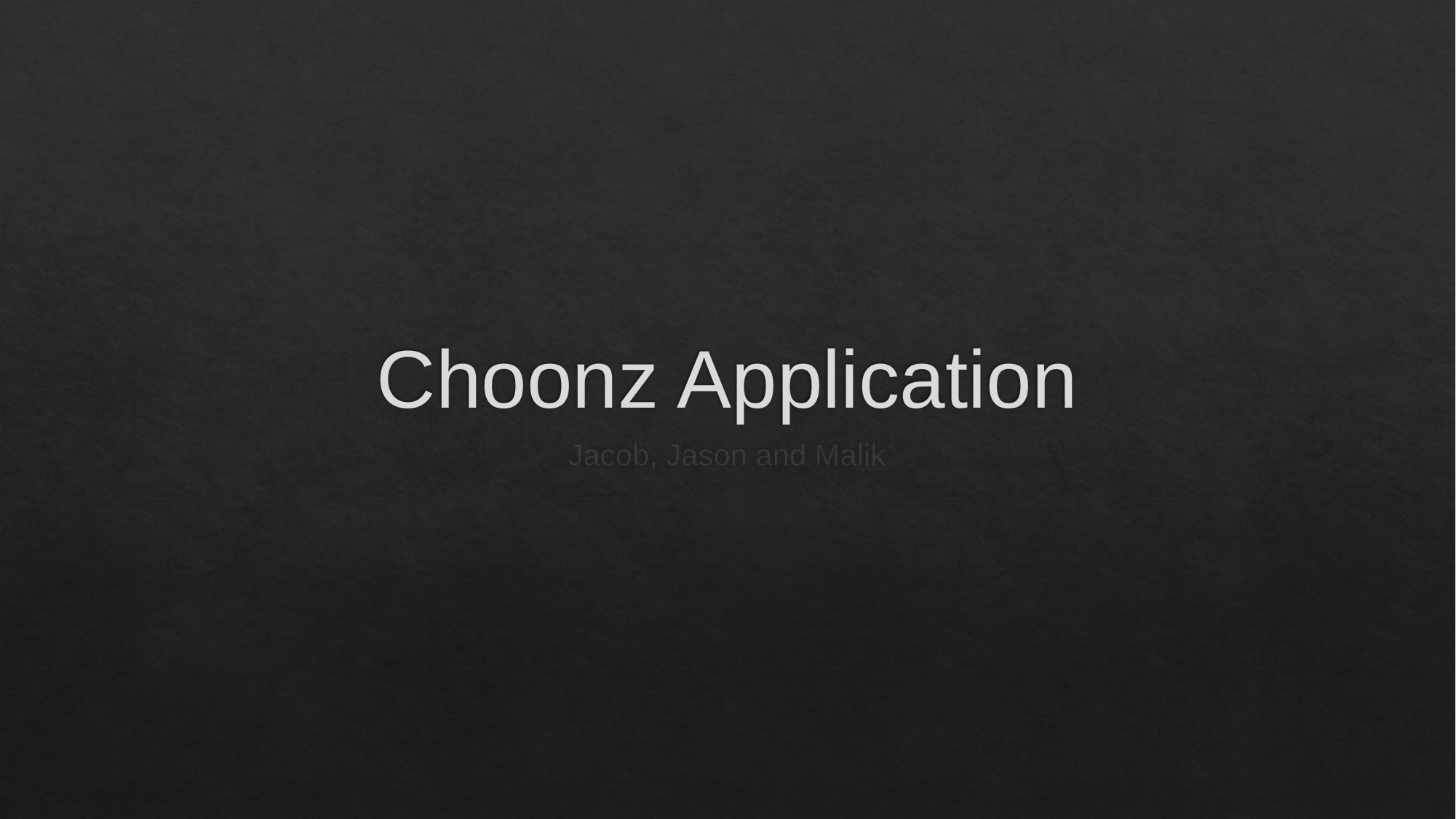

# Choonz Application
Jacob, Jason and Malik